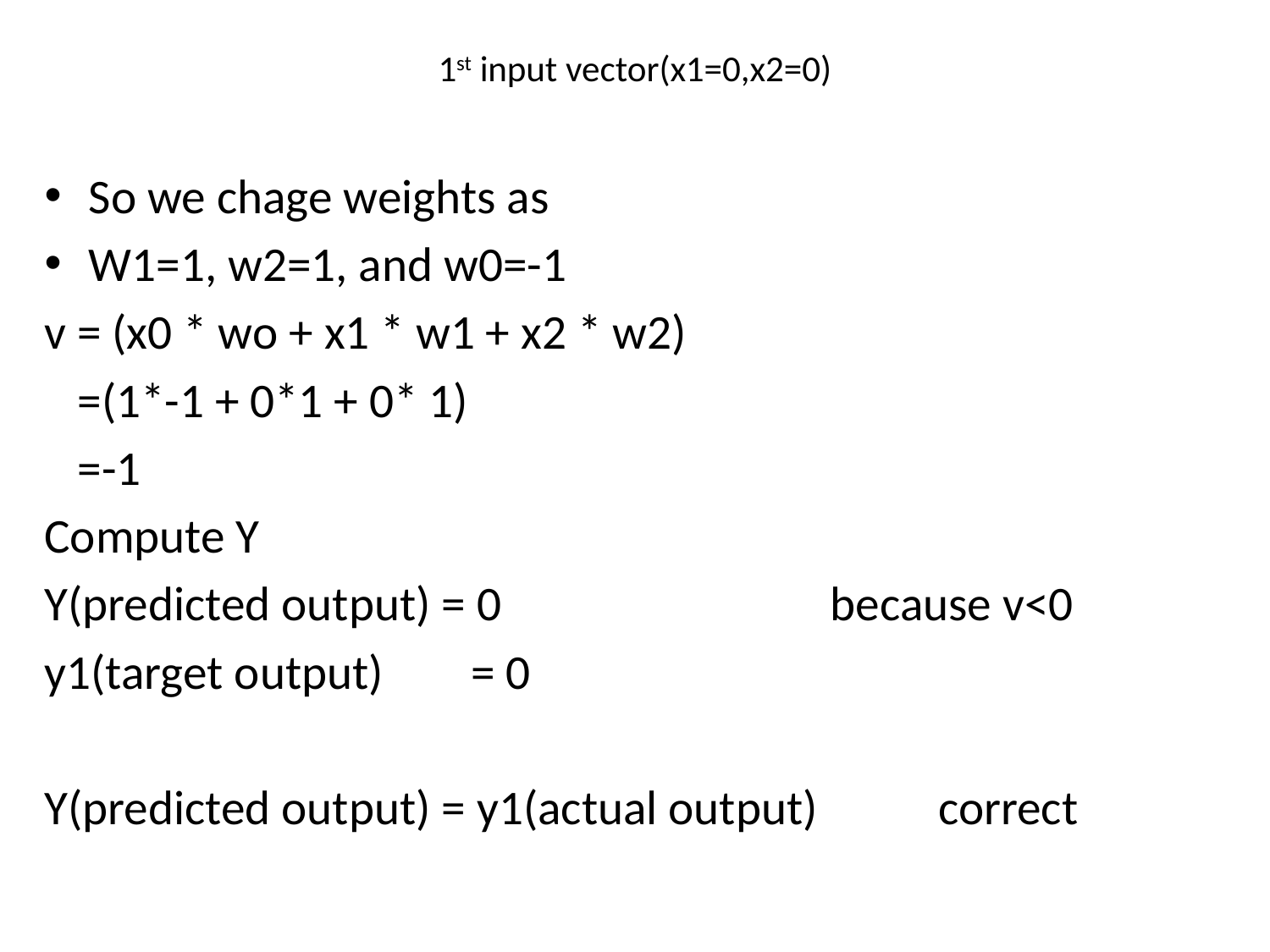

# 1st input vector(x1=0,x2=0)
So we chage weights as
W1=1, w2=1, and w0=-1
v = (x0 * wo + x1 * w1 + x2 * w2)
   =(1*-1 + 0*1 + 0* 1)
   =-1
Compute Y
Y(predicted output) = 0                              because v<0
y1(target output)        = 0

Y(predicted output) = y1(actual output)           correct